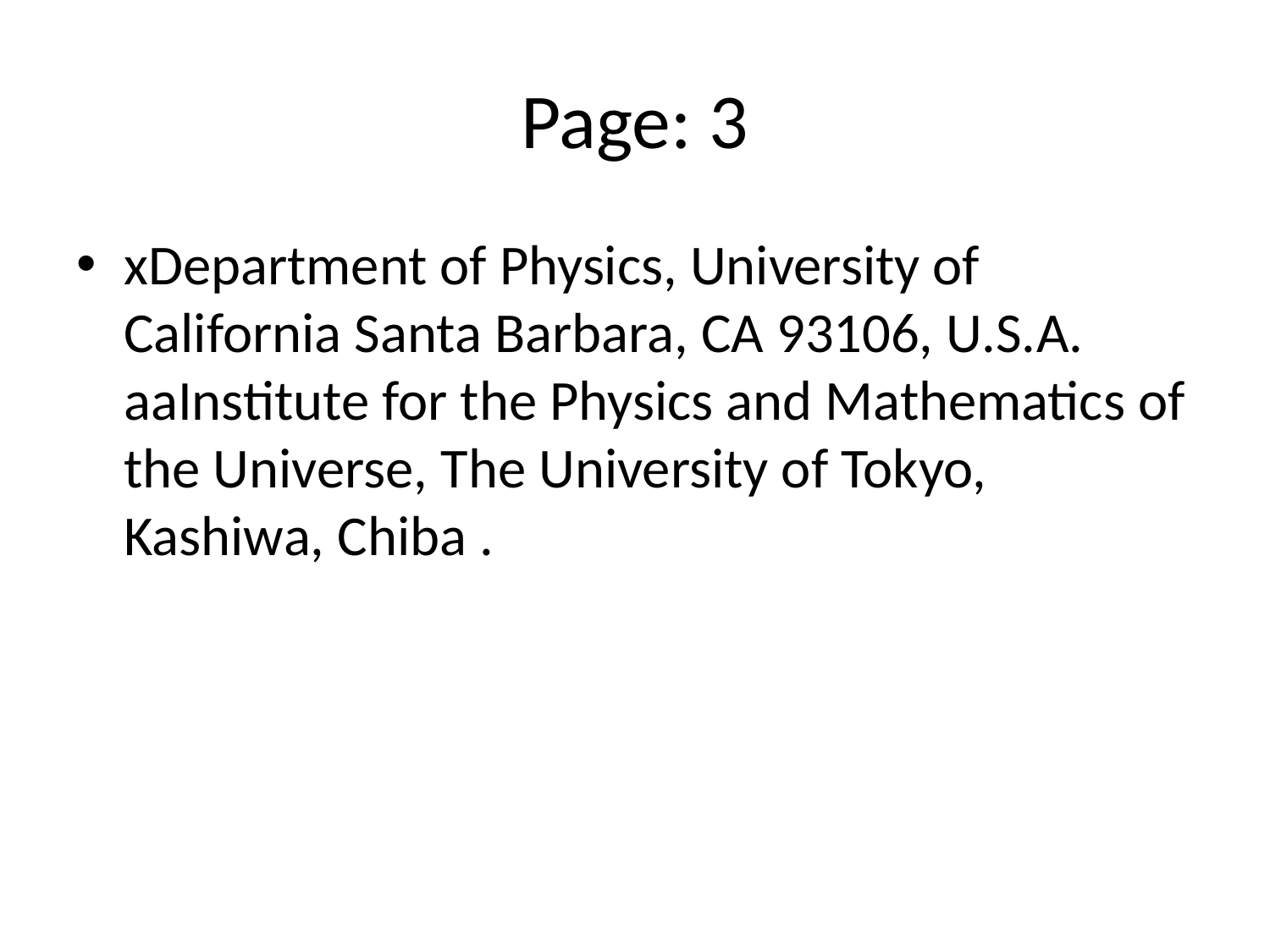

# Page: 3
xDepartment of Physics, University of California Santa Barbara, CA 93106, U.S.A. aaInstitute for the Physics and Mathematics of the Universe, The University of Tokyo, Kashiwa, Chiba .